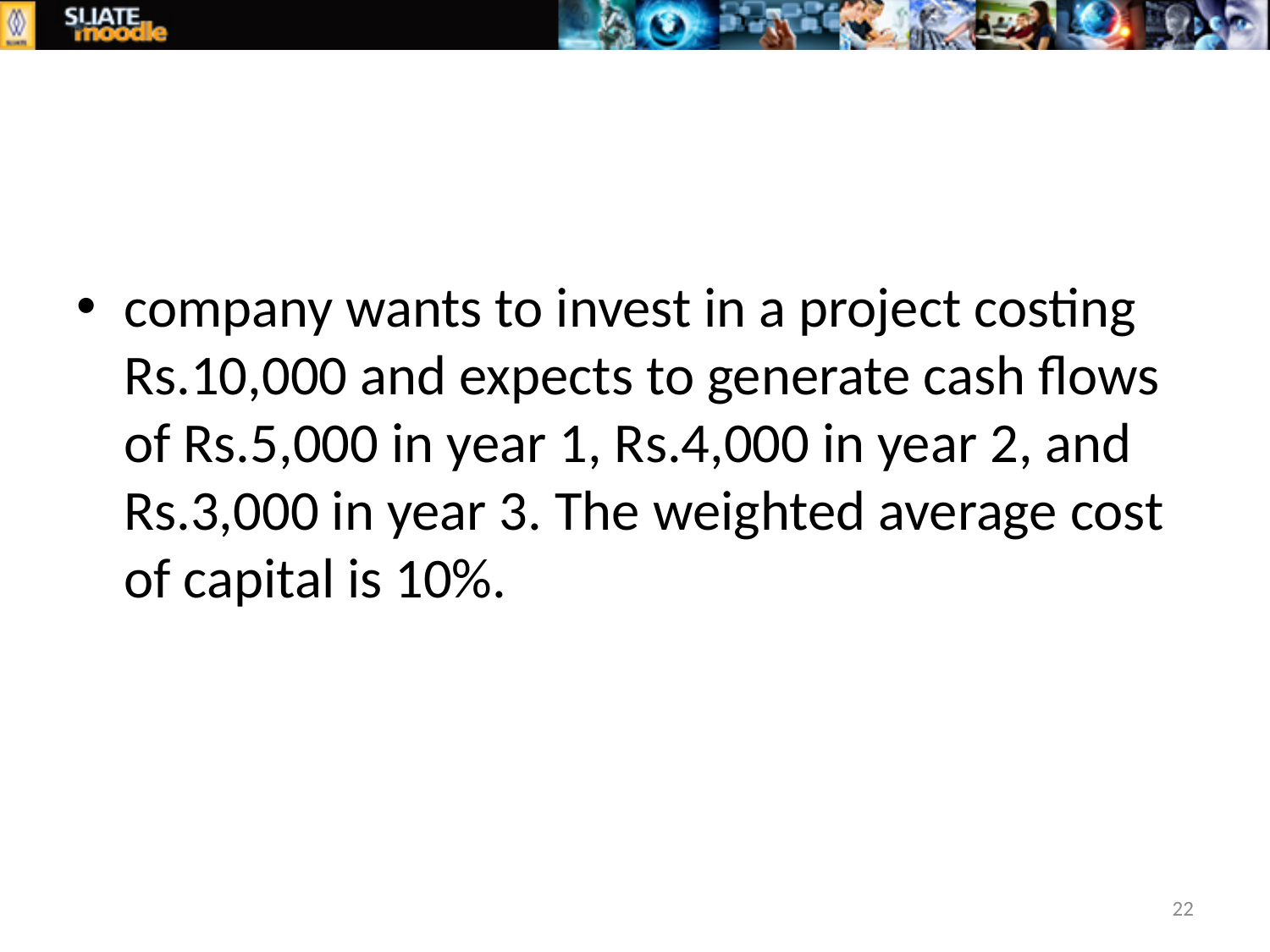

#
company wants to invest in a project costing Rs.10,000 and expects to generate cash flows of Rs.5,000 in year 1, Rs.4,000 in year 2, and Rs.3,000 in year 3. The weighted average cost of capital is 10%.
22